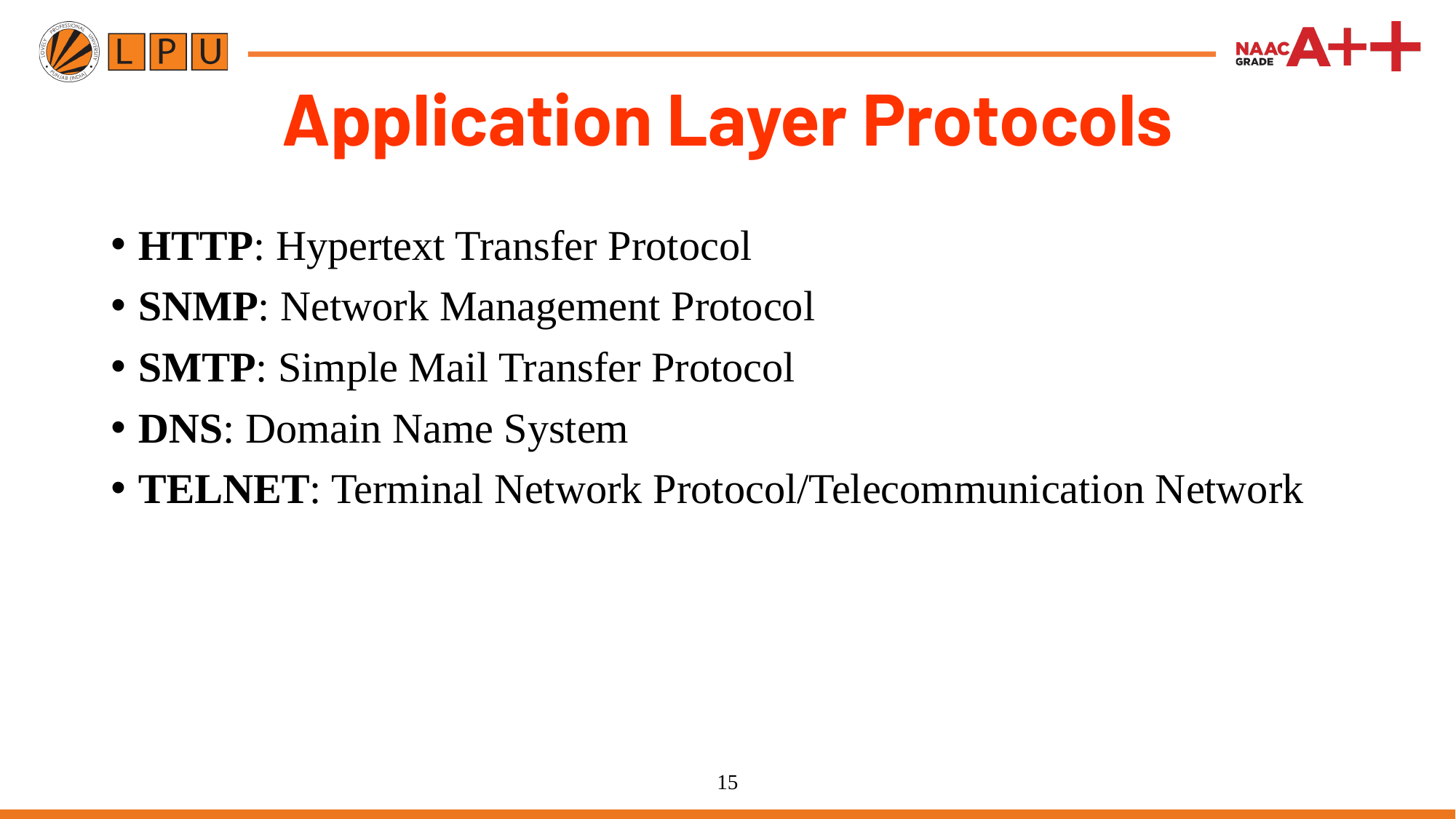

# Application Layer Protocols
HTTP: Hypertext Transfer Protocol
SNMP: Network Management Protocol
SMTP: Simple Mail Transfer Protocol
DNS: Domain Name System
TELNET: Terminal Network Protocol/Telecommunication Network

15